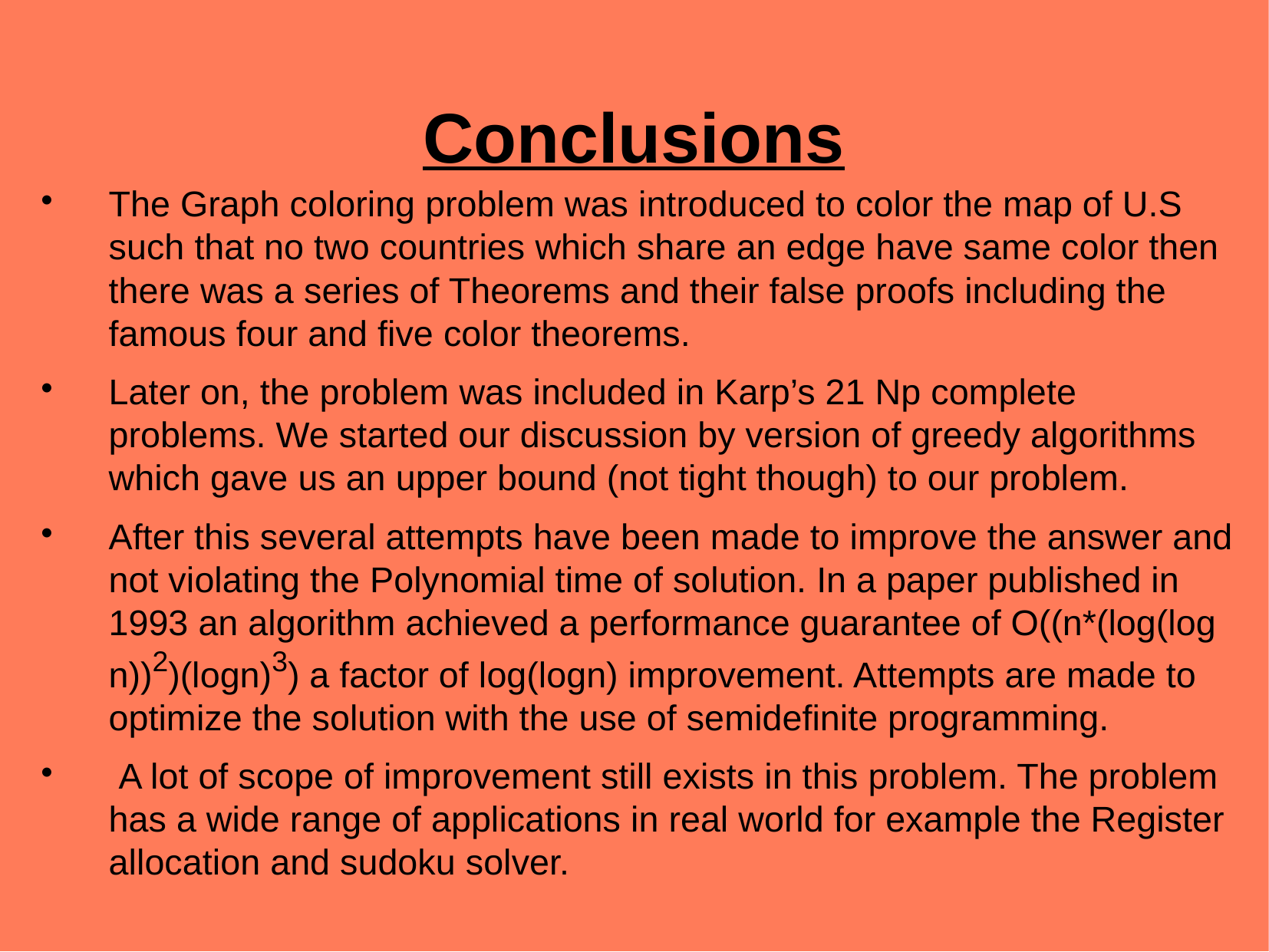

Conclusions
The Graph coloring problem was introduced to color the map of U.S such that no two countries which share an edge have same color then there was a series of Theorems and their false proofs including the famous four and five color theorems.
Later on, the problem was included in Karp’s 21 Np complete problems. We started our discussion by version of greedy algorithms which gave us an upper bound (not tight though) to our problem.
After this several attempts have been made to improve the answer and not violating the Polynomial time of solution. In a paper published in 1993 an algorithm achieved a performance guarantee of O((n*(log(log n))2)(logn)3) a factor of log(logn) improvement. Attempts are made to optimize the solution with the use of semidefinite programming.
 A lot of scope of improvement still exists in this problem. The problem has a wide range of applications in real world for example the Register allocation and sudoku solver.